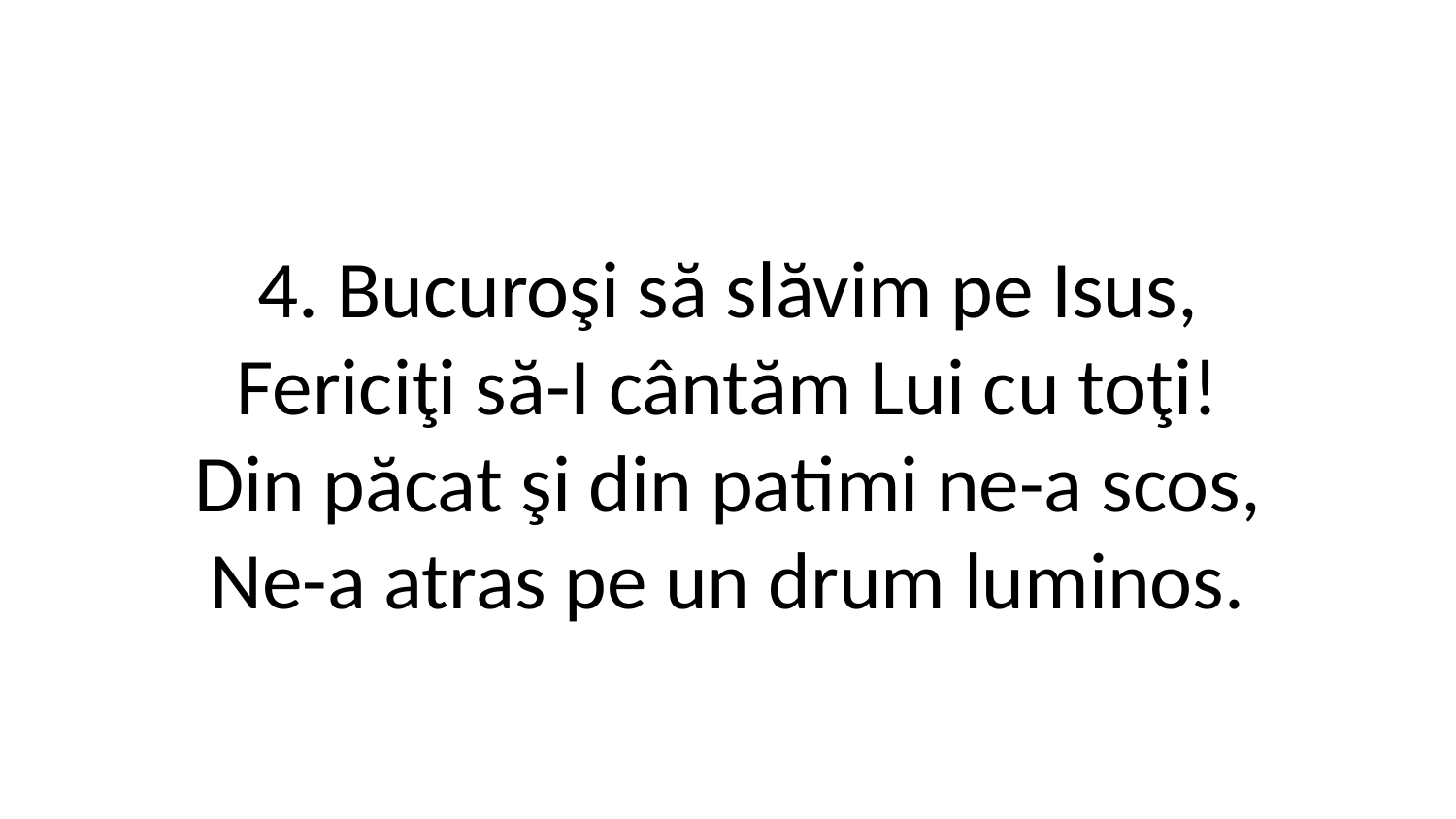

4. Bucuroşi să slăvim pe Isus,
Fericiţi să-I cântăm Lui cu toţi!
Din păcat şi din patimi ne-a scos,
Ne-a atras pe un drum luminos.